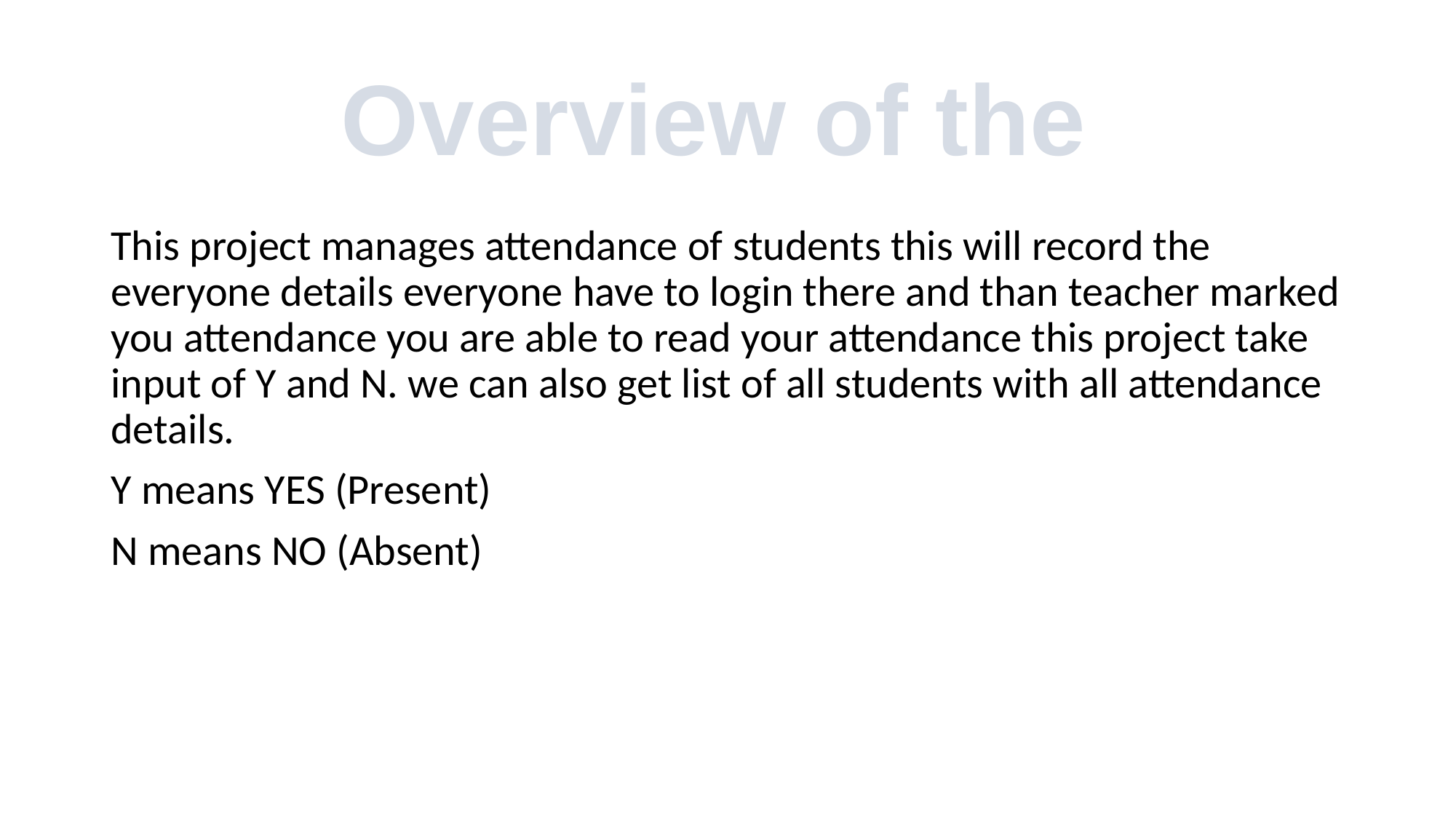

# Overview of the
This project manages attendance of students this will record the everyone details everyone have to login there and than teacher marked you attendance you are able to read your attendance this project take input of Y and N. we can also get list of all students with all attendance details.
Y means YES (Present)
N means NO (Absent)